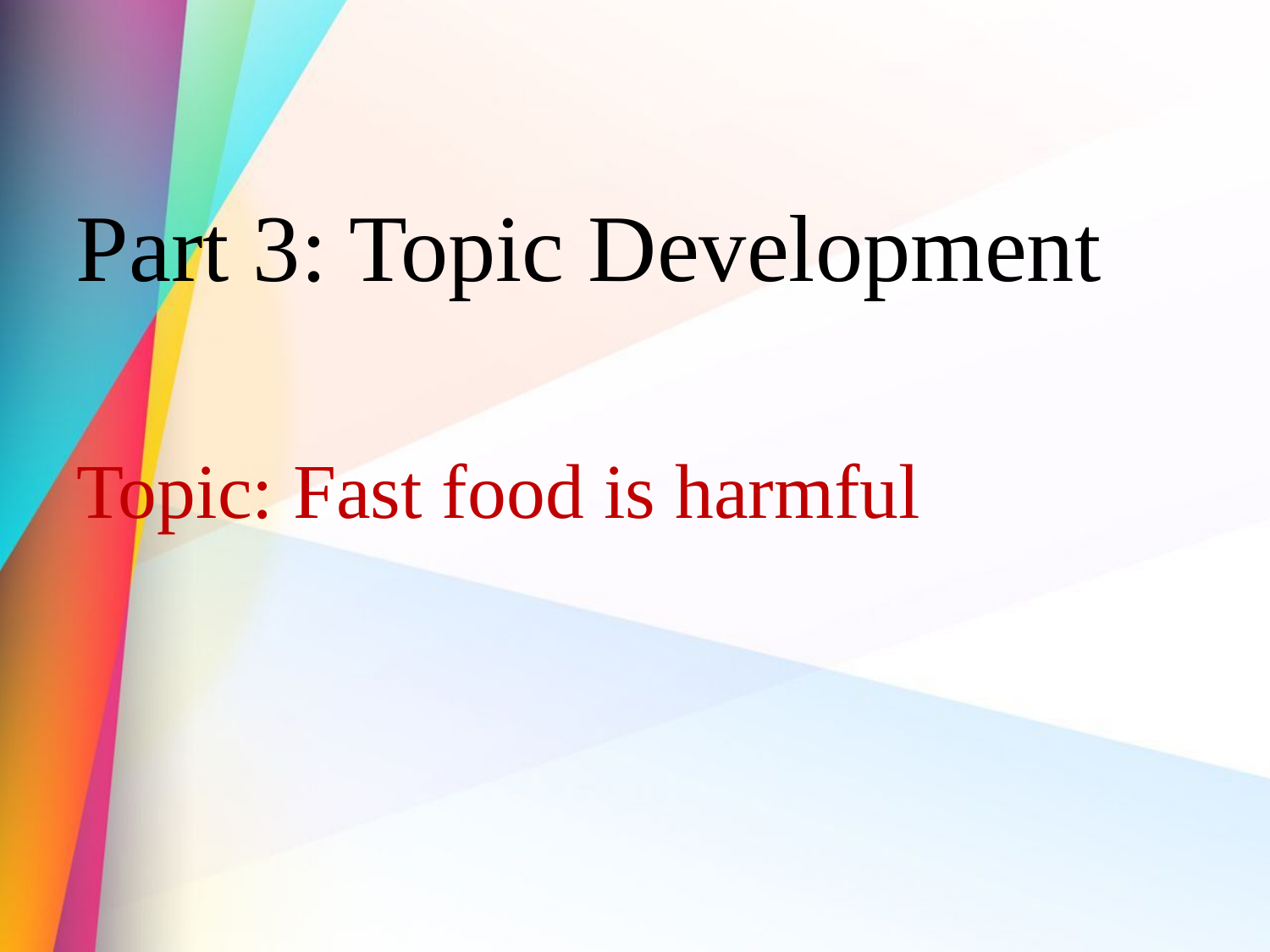

#
Part 3: Topic Development

Topic: Fast food is harmful